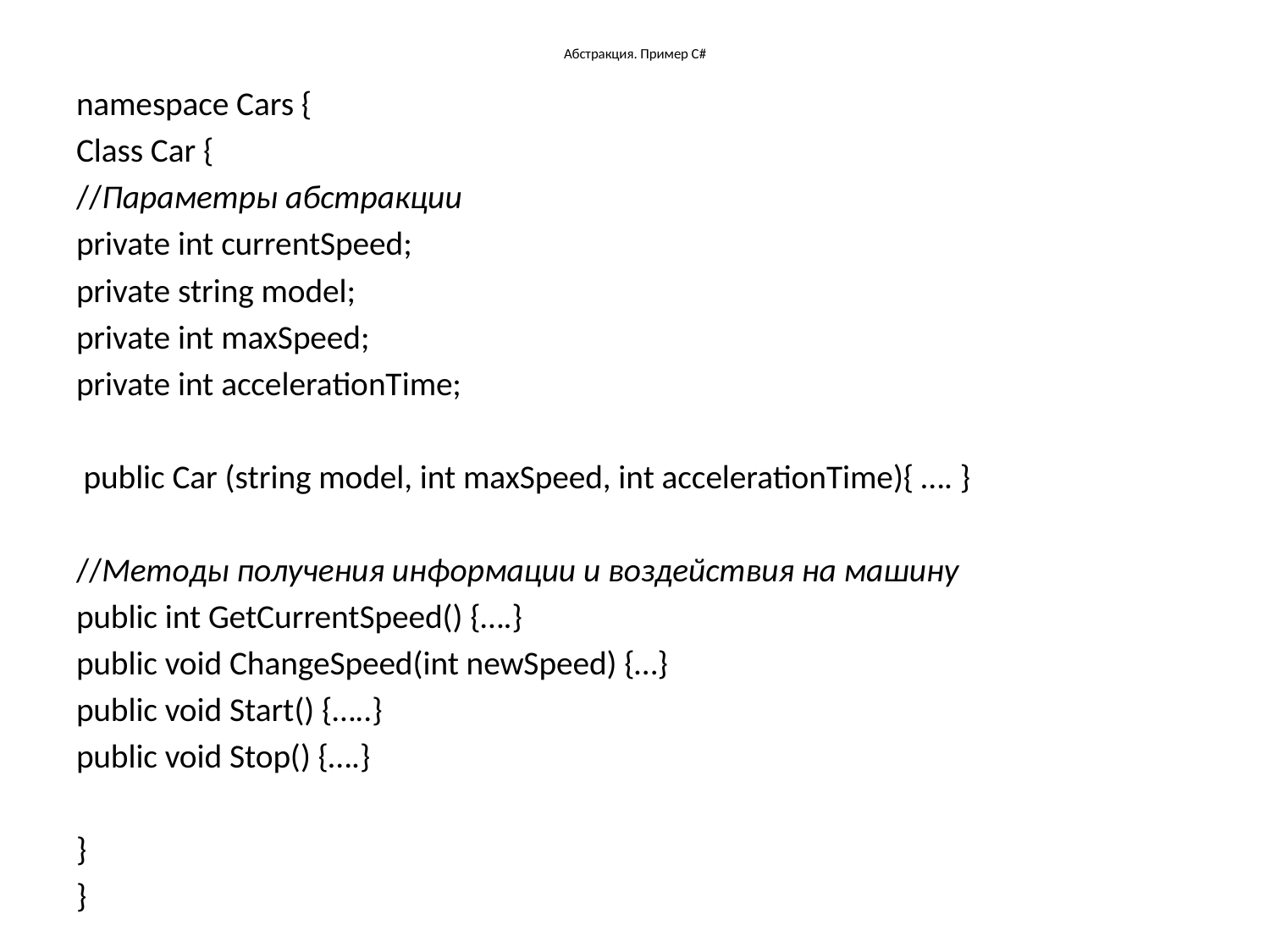

# Абстракция. Пример С#
namespace Cars {
Class Car {
//Параметры абстракции
private int currentSpeed;
private string model;
private int maxSpeed;
private int accelerationTime;

 public Car (string model, int maxSpeed, int accelerationTime){ …. }

//Методы получения информации и воздействия на машину
public int GetCurrentSpeed() {….}
public void ChangeSpeed(int newSpeed) {…}
public void Start() {…..}
public void Stop() {….}

}
}